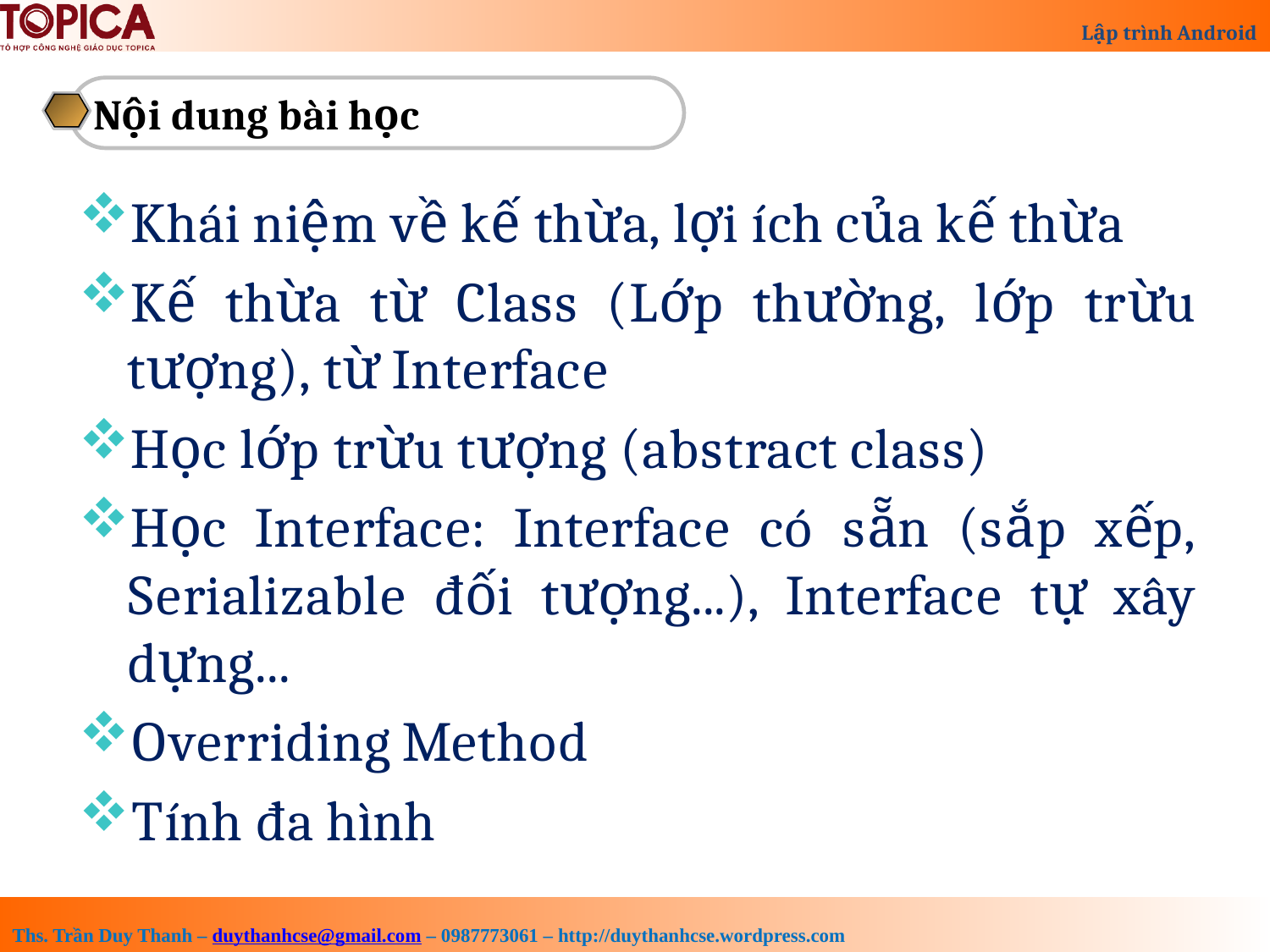

Nội dung bài học

Khái niệm về kế thừa, lợi ích của kế thừa
Kế thừa từ Class (Lớp thường, lớp trừu tượng), từ Interface
Học lớp trừu tượng (abstract class)
Học Interface: Interface có sẵn (sắp xếp, Serializable đối tượng...), Interface tự xây dựng...
Overriding Method
Tính đa hình